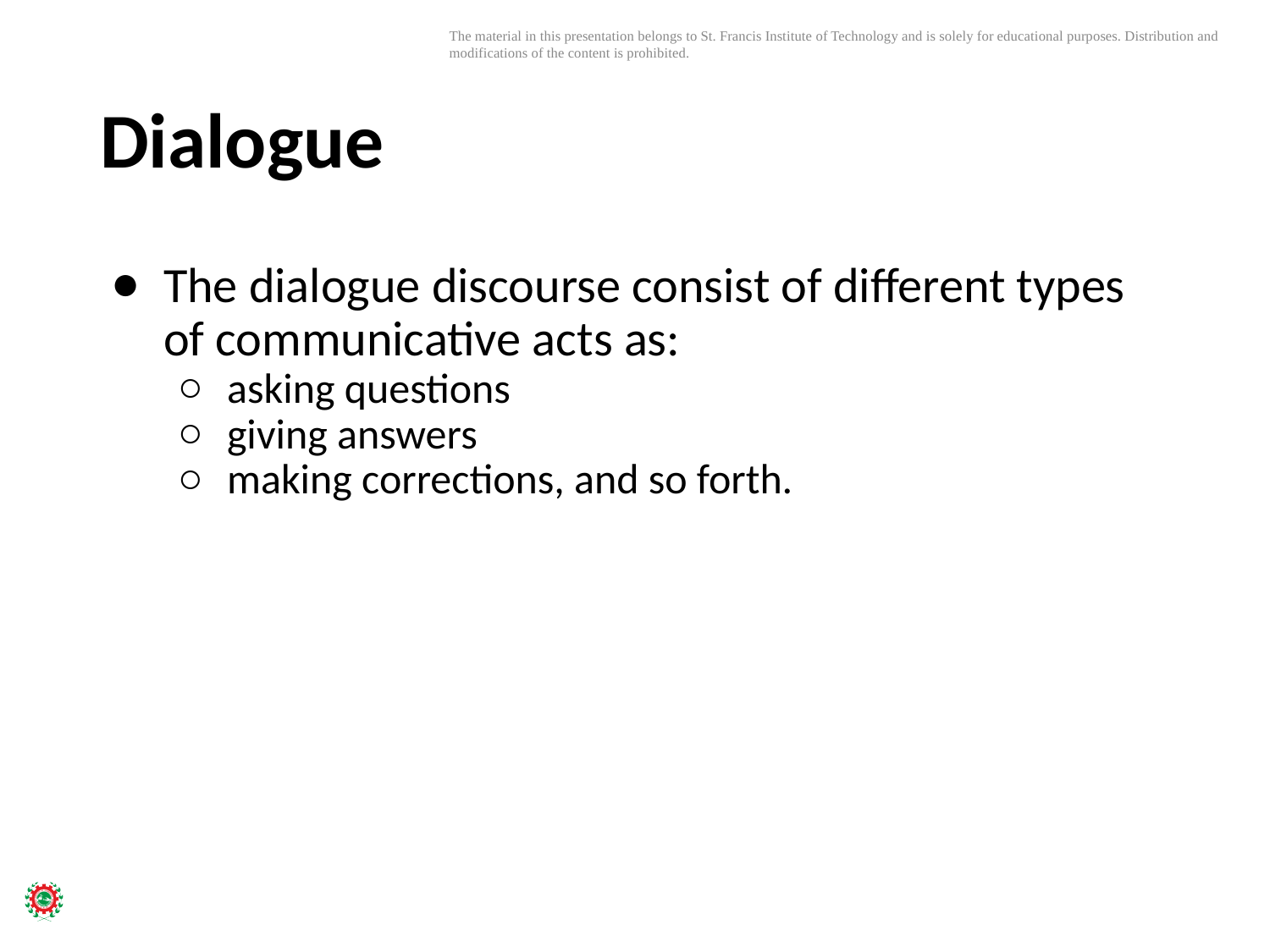

# Dialogue
The dialogue discourse consist of different types of communicative acts as:
asking questions
giving answers
making corrections, and so forth.